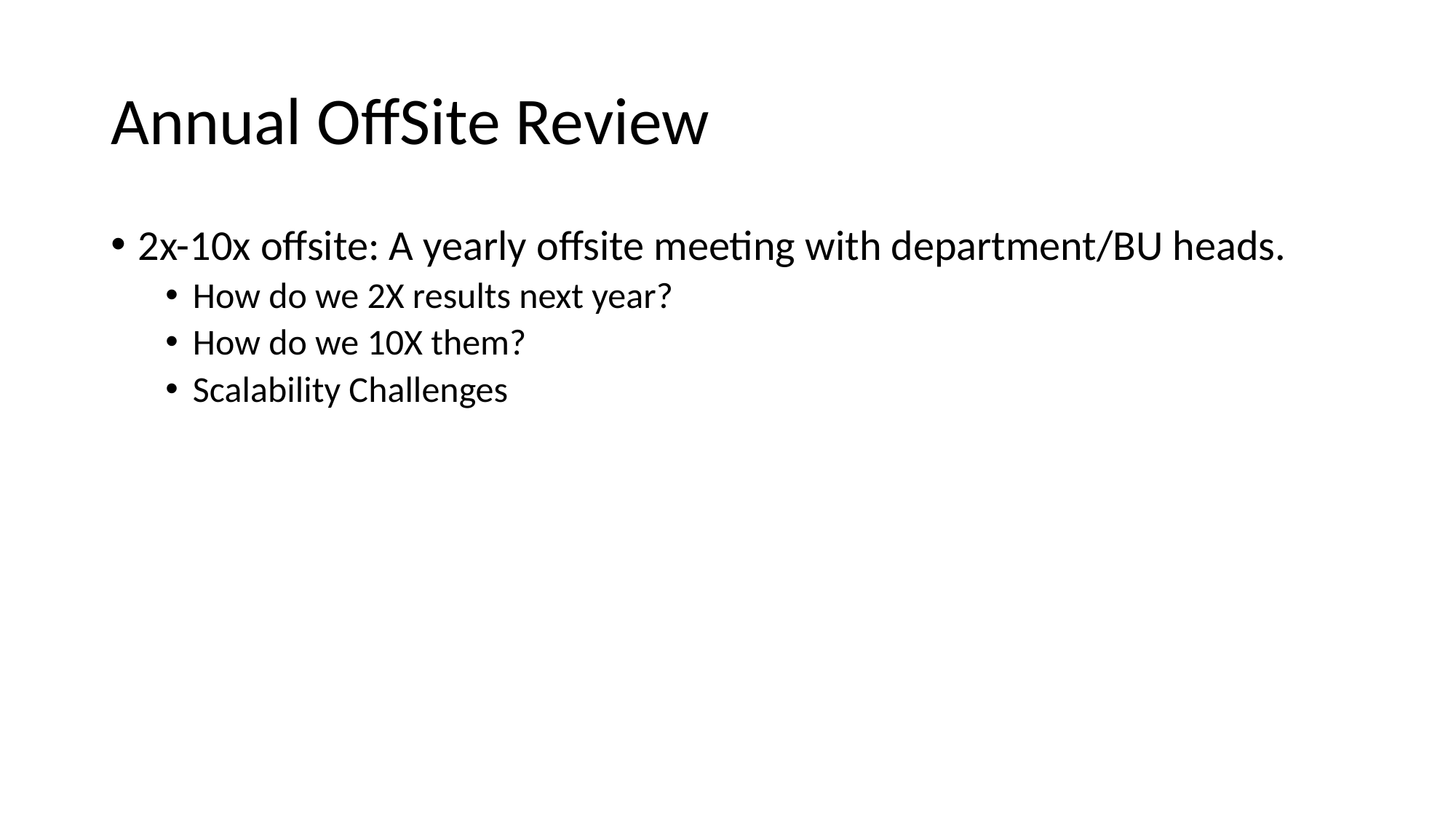

# Annual OffSite Review
2x-10x offsite: A yearly offsite meeting with department/BU heads.
How do we 2X results next year?
How do we 10X them?
Scalability Challenges